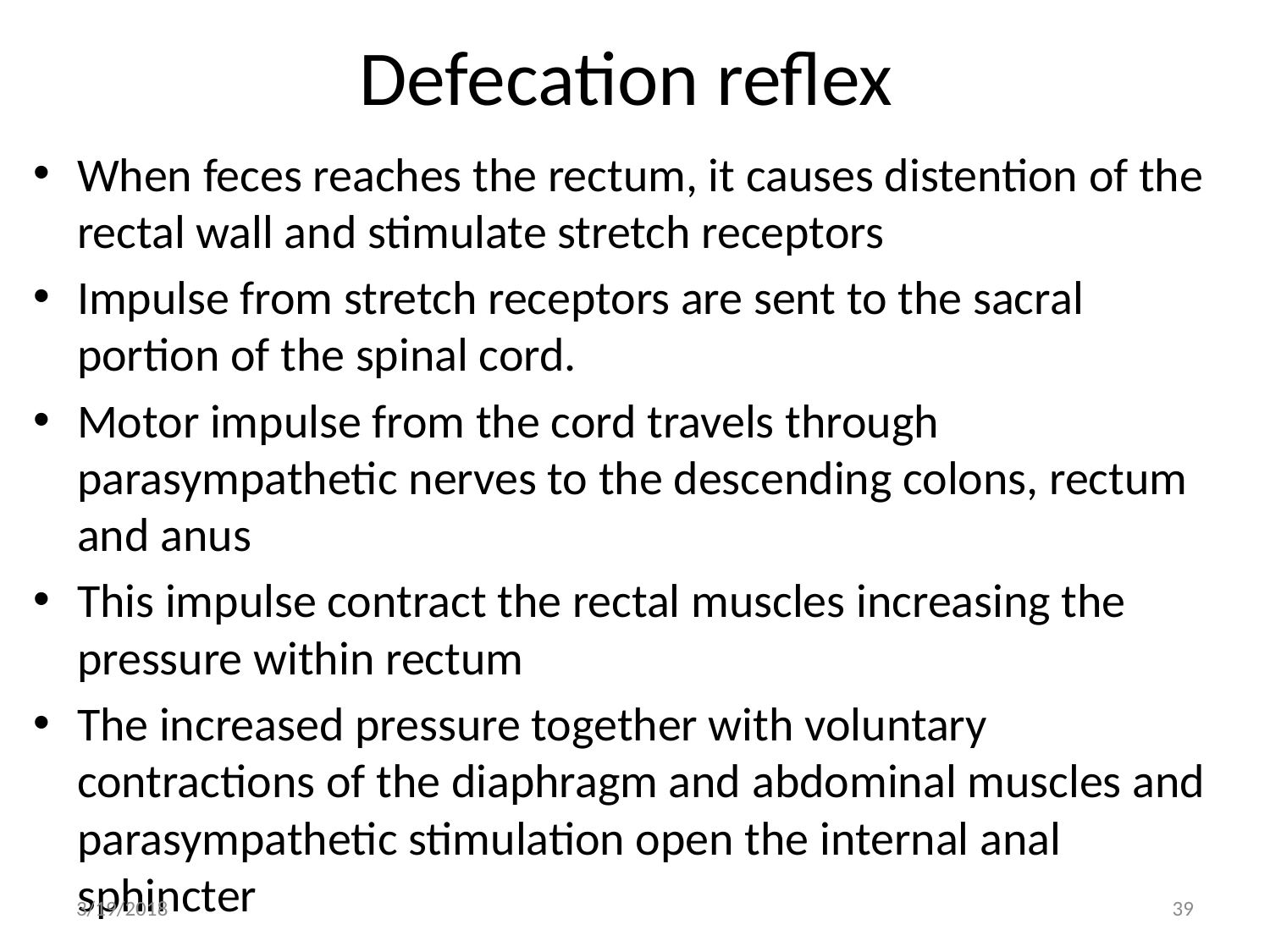

# Defecation reflex
When feces reaches the rectum, it causes distention of the rectal wall and stimulate stretch receptors
Impulse from stretch receptors are sent to the sacral portion of the spinal cord.
Motor impulse from the cord travels through parasympathetic nerves to the descending colons, rectum and anus
This impulse contract the rectal muscles increasing the pressure within rectum
The increased pressure together with voluntary contractions of the diaphragm and abdominal muscles and parasympathetic stimulation open the internal anal sphincter

3/19/2018
39